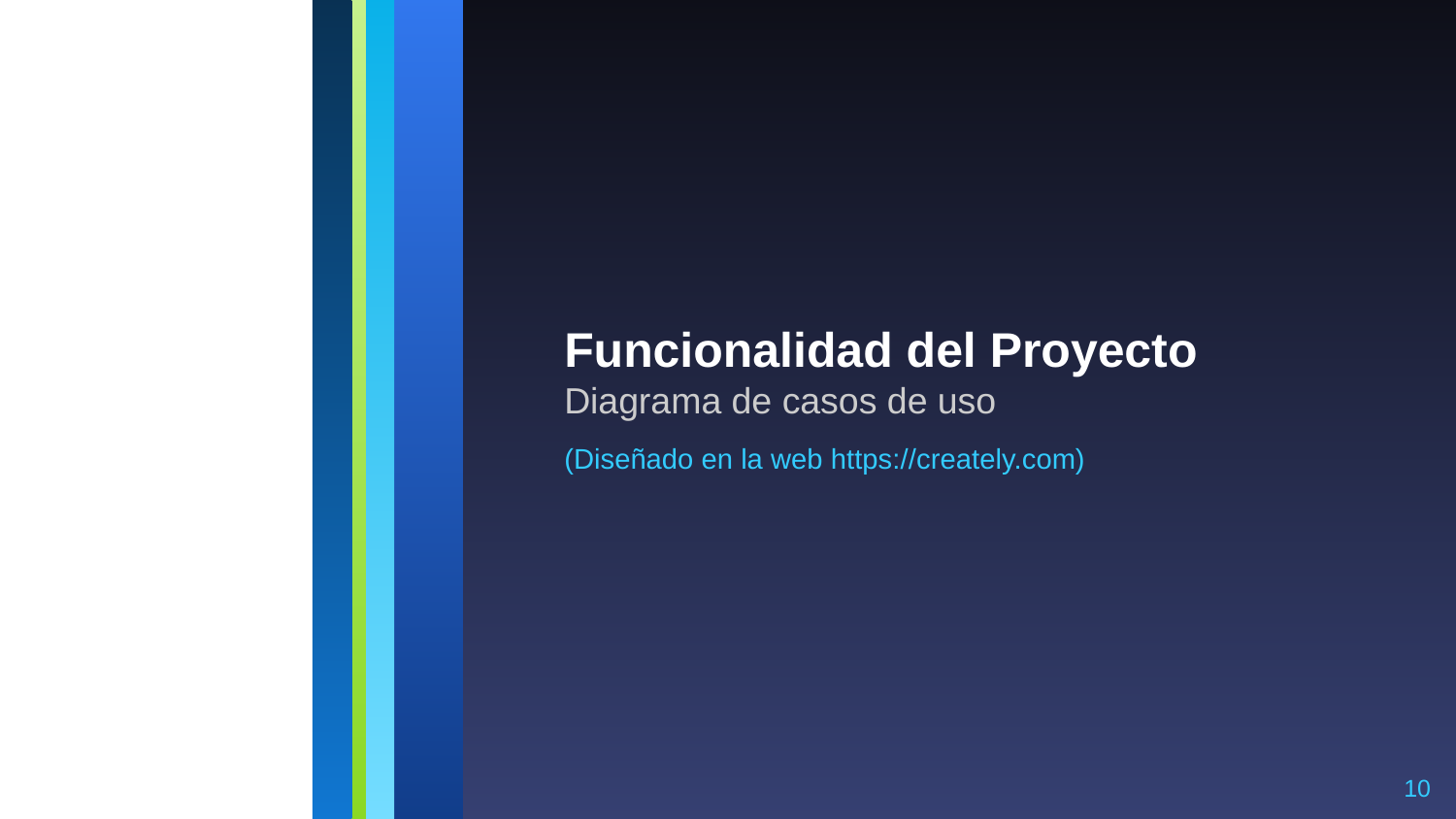

# Funcionalidad del Proyecto
Diagrama de casos de uso
(Diseñado en la web https://creately.com)
10